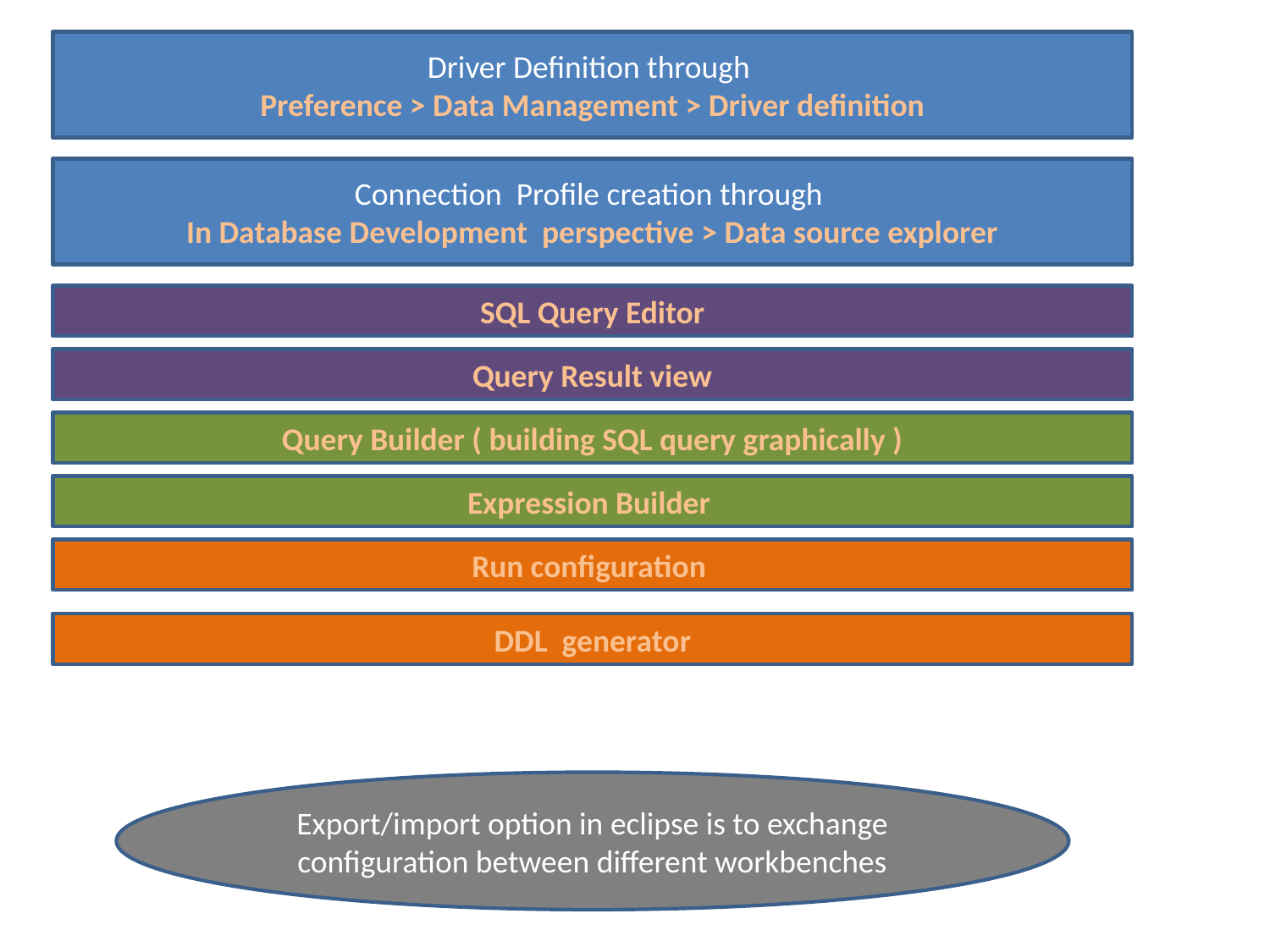

Driver Definition through
Preference > Data Management > Driver definition
Connection  Profile creation through
In Database Development  perspective > Data source explorer
SQL Query Editor
Query Result view
Query Builder ( building SQL query graphically )
Expression Builder
Run configuration
DDL  generator
Export/import option in eclipse is to exchange configuration between different workbenches